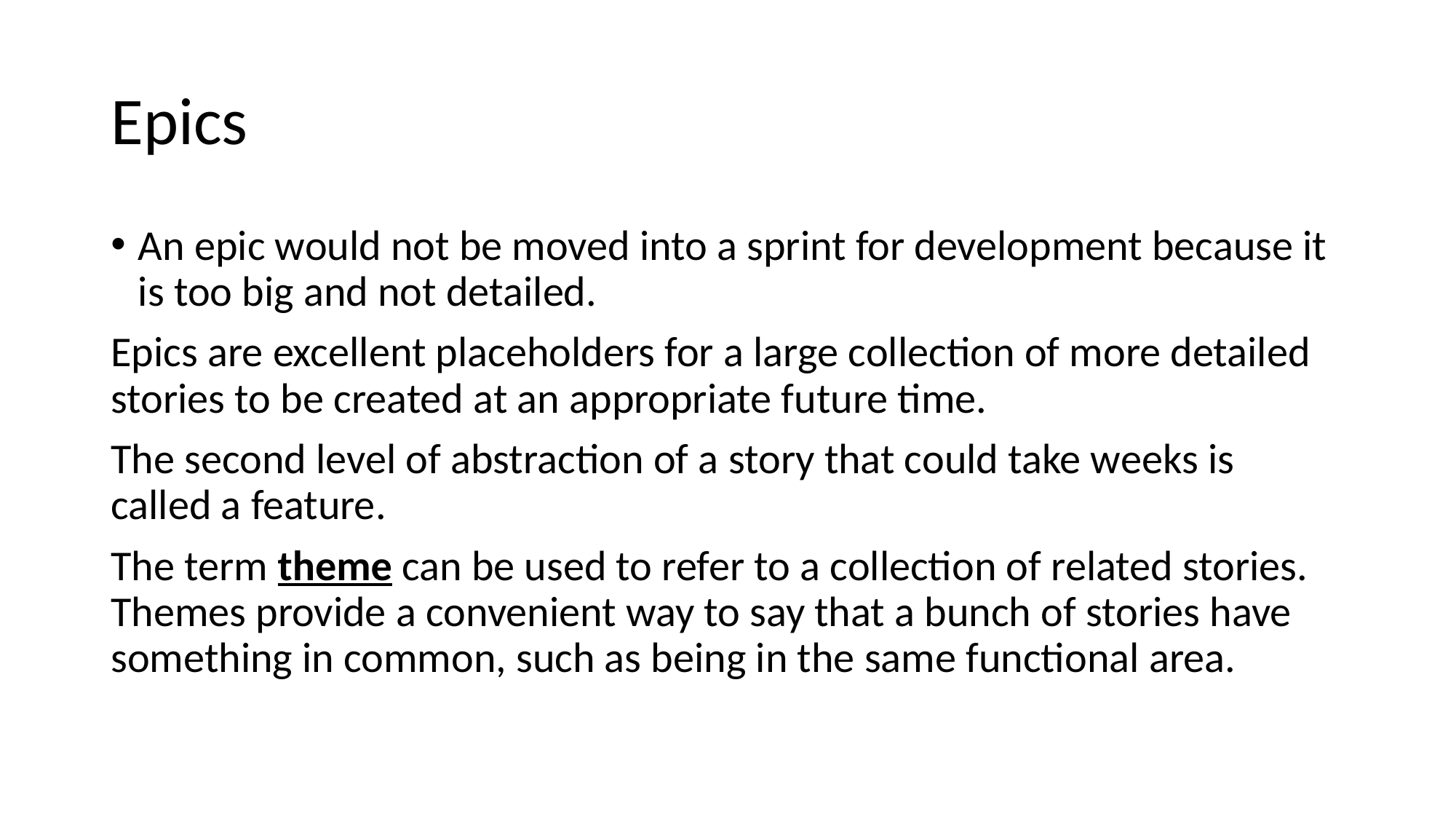

# Epics
An epic would not be moved into a sprint for development because it is too big and not detailed.
Epics are excellent placeholders for a large collection of more detailed stories to be created at an appropriate future time.
The second level of abstraction of a story that could take weeks is called a feature.
The term theme can be used to refer to a collection of related stories. Themes provide a convenient way to say that a bunch of stories have something in common, such as being in the same functional area.